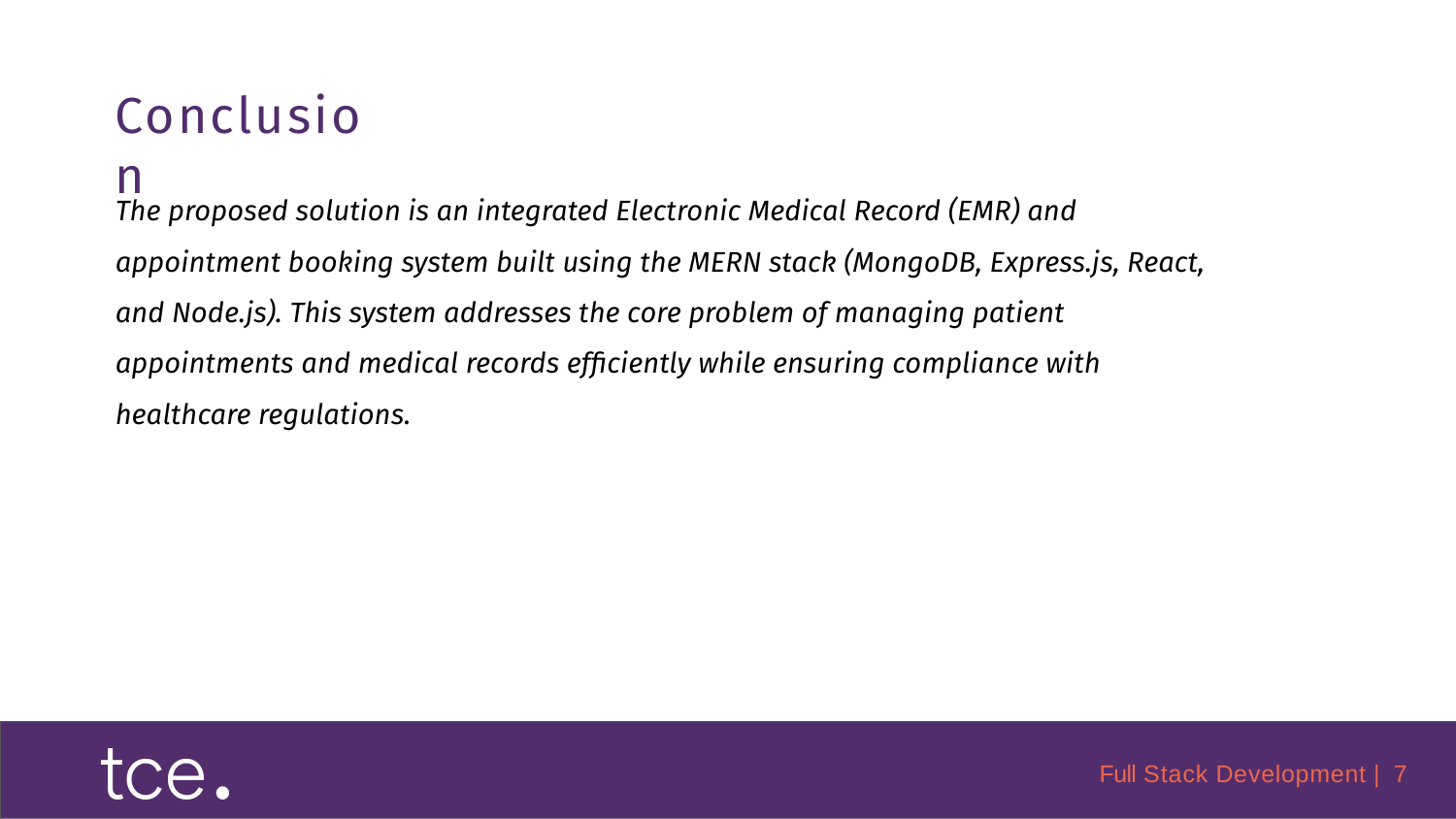

Conclusion
The proposed solution is an integrated Electronic Medical Record (EMR) and appointment booking system built using the MERN stack (MongoDB, Express.js, React, and Node.js). This system addresses the core problem of managing patient appointments and medical records efficiently while ensuring compliance with healthcare regulations.
Full Stack Development |  7